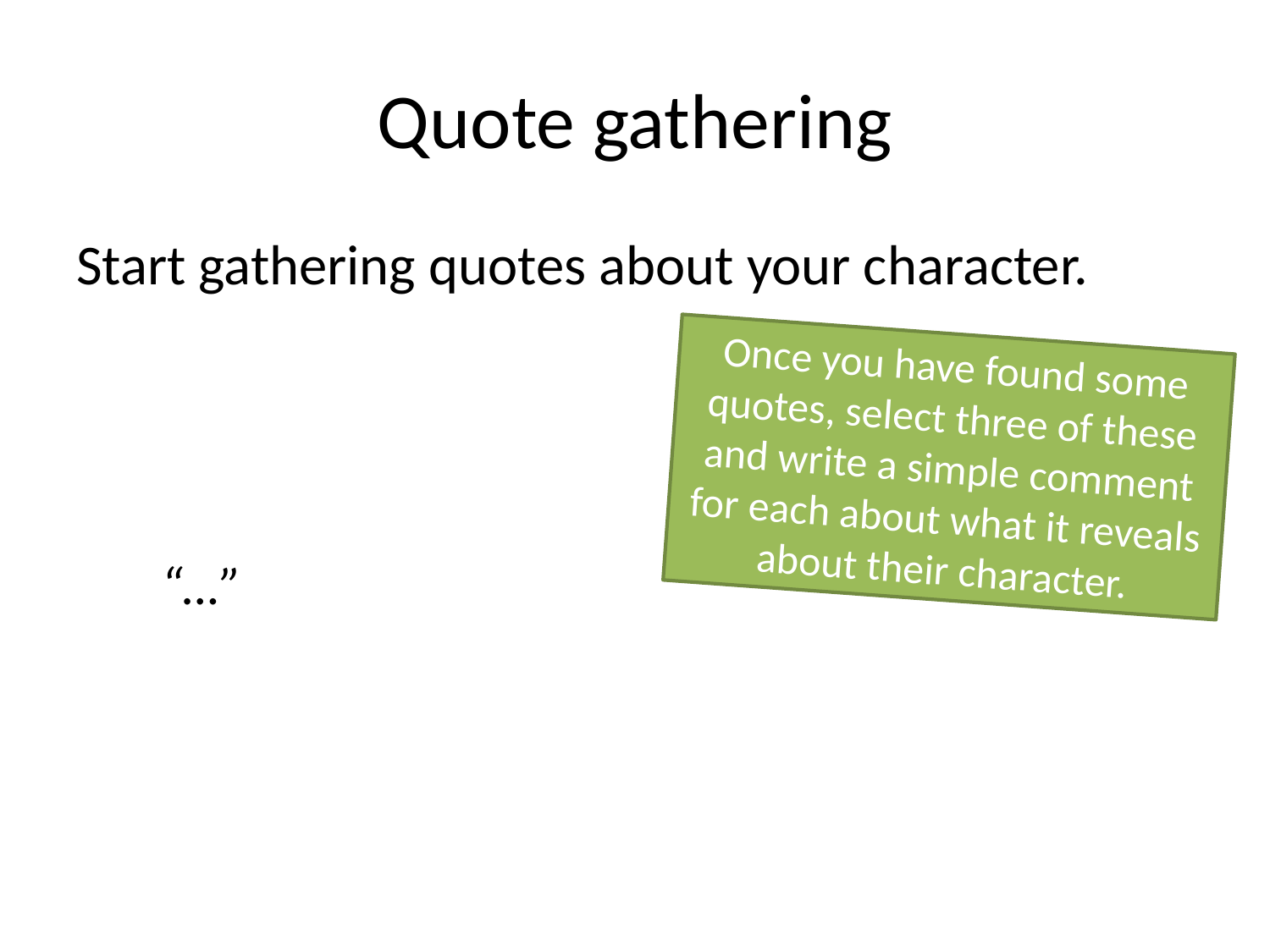

# Quote gathering
Start gathering quotes about your character.

Once you have found some quotes, select three of these and write a simple comment for each about what it reveals about their character.
“…”